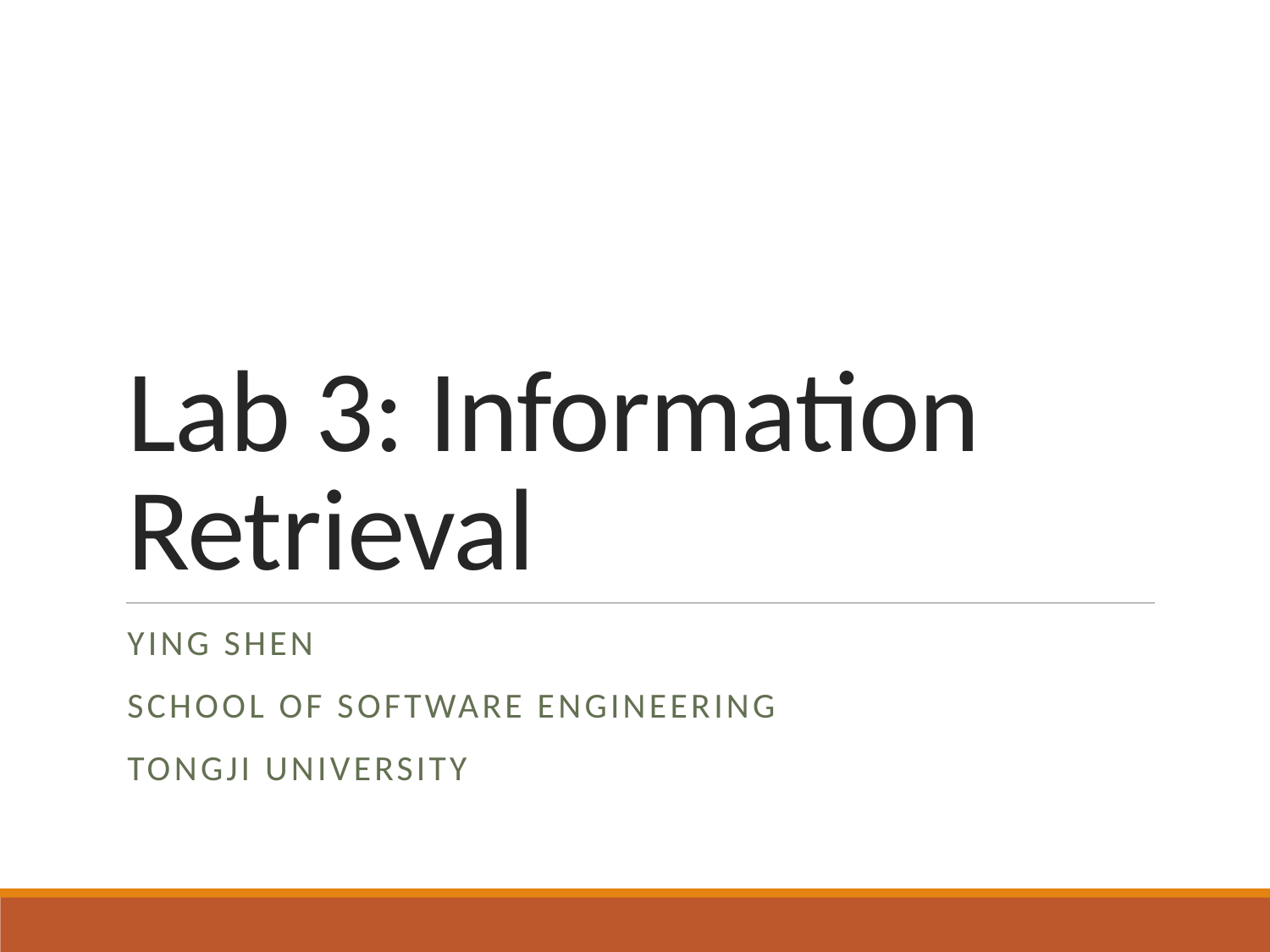

# Lab 3: Information Retrieval
Ying shen
School of software engineering
tongji university